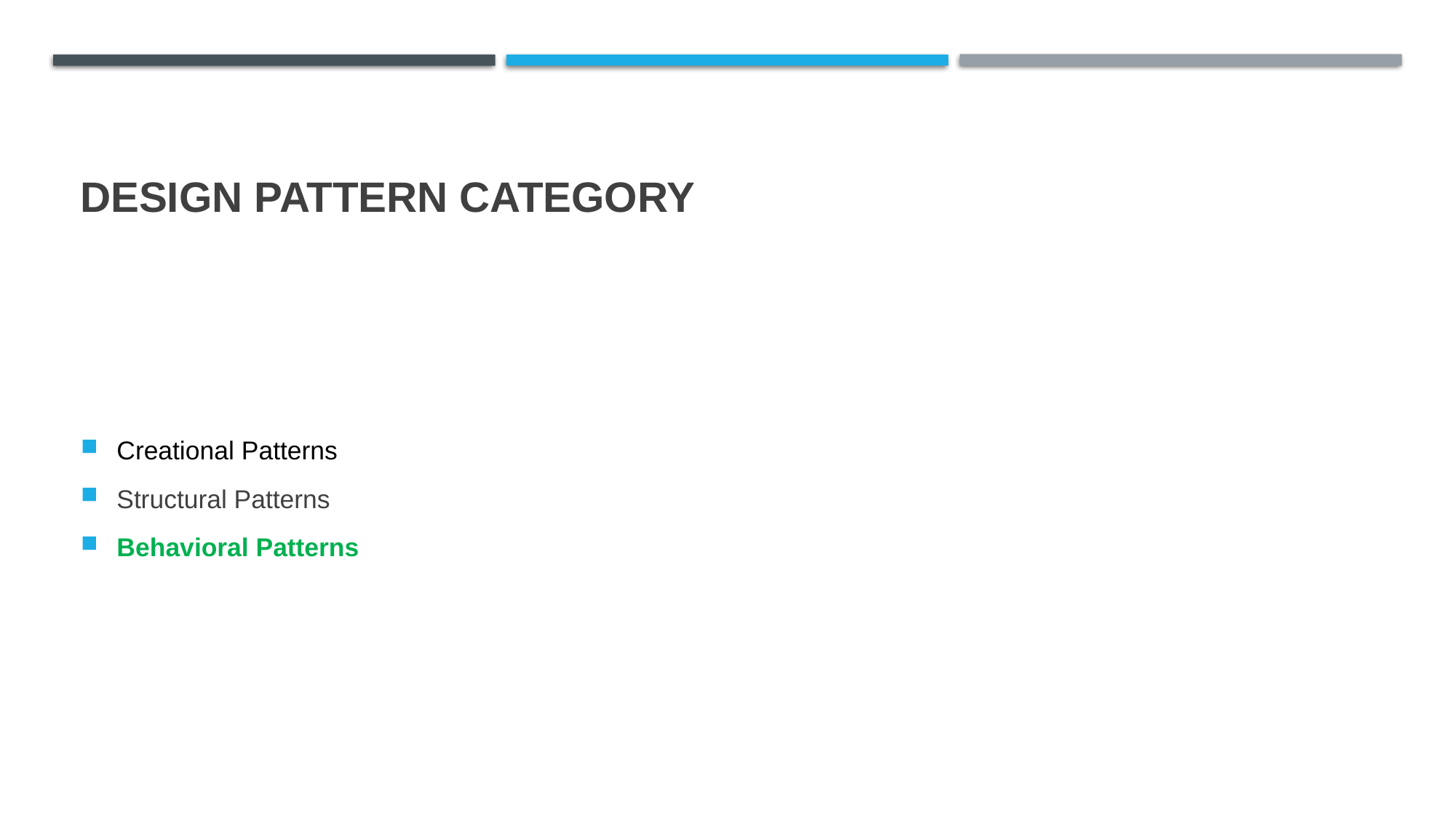

# Design Pattern CategorY
Creational Patterns
Structural Patterns
Behavioral Patterns